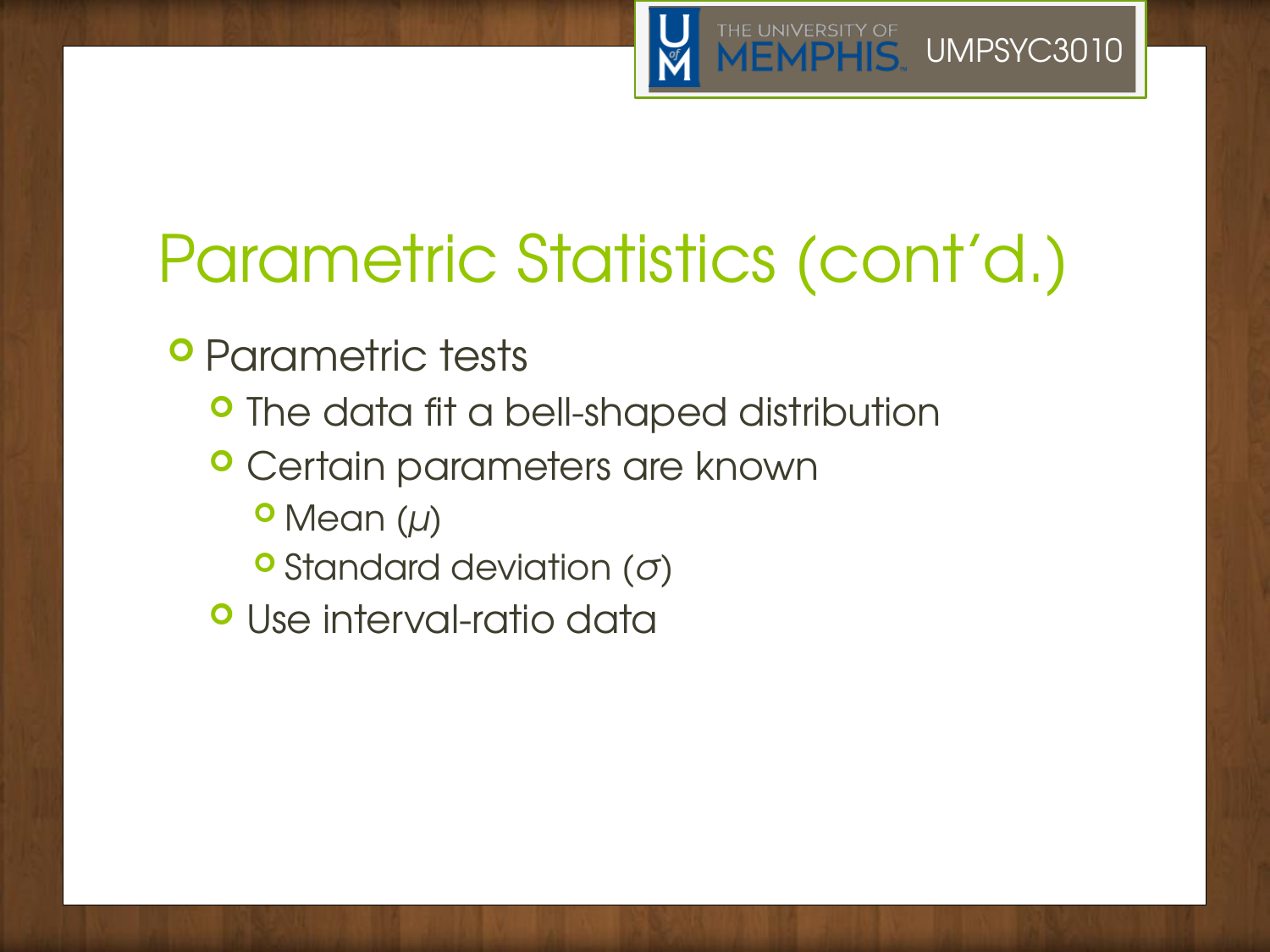

# Parametric Statistics (cont’d.)
Parametric tests
The data fit a bell-shaped distribution
Certain parameters are known
Mean (μ)
Standard deviation (σ)
Use interval-ratio data